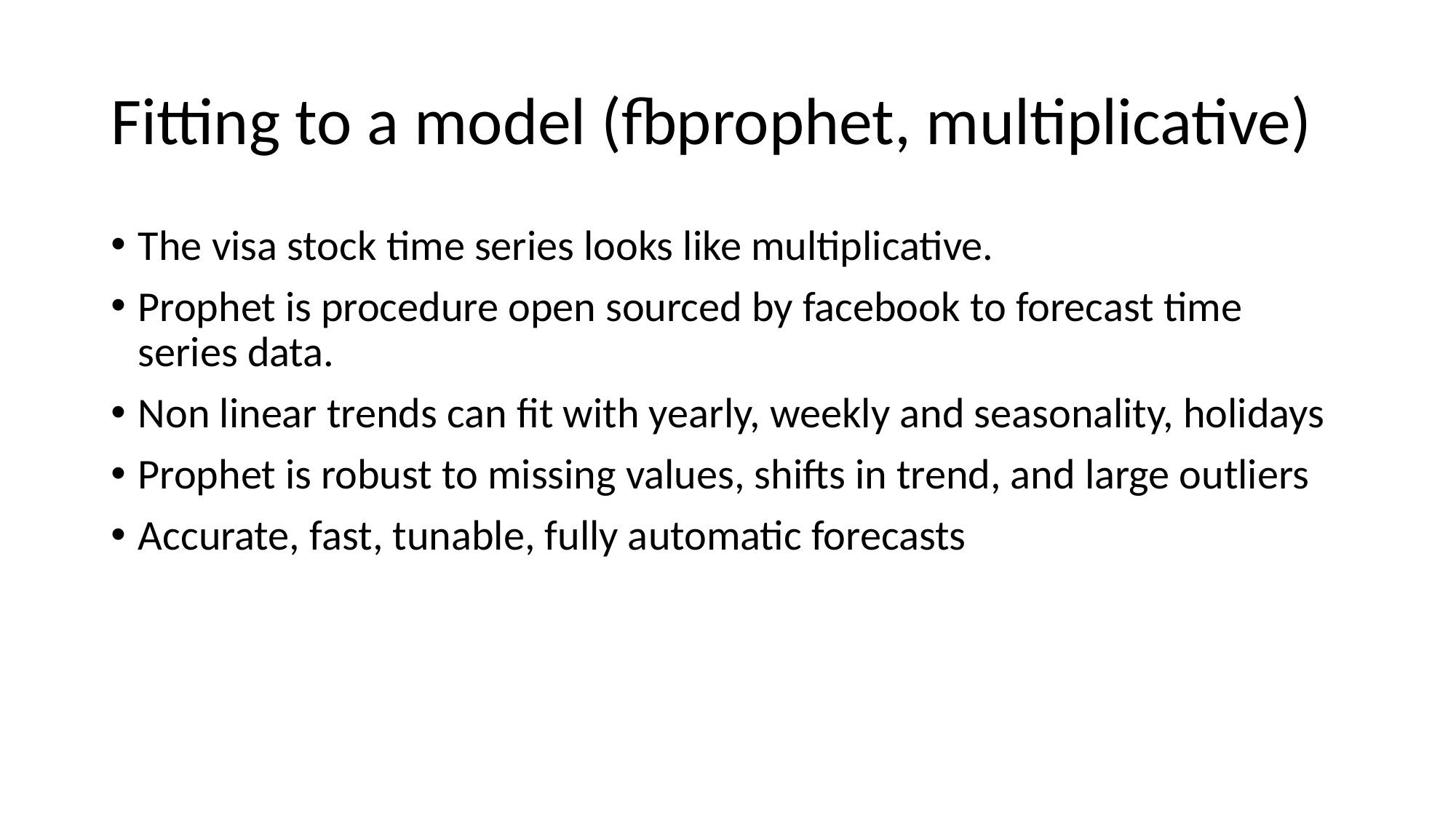

# Fitting to a model (fbprophet, multiplicative)
The visa stock time series looks like multiplicative.
Prophet is procedure open sourced by facebook to forecast time series data.
Non linear trends can fit with yearly, weekly and seasonality, holidays
Prophet is robust to missing values, shifts in trend, and large outliers
Accurate, fast, tunable, fully automatic forecasts